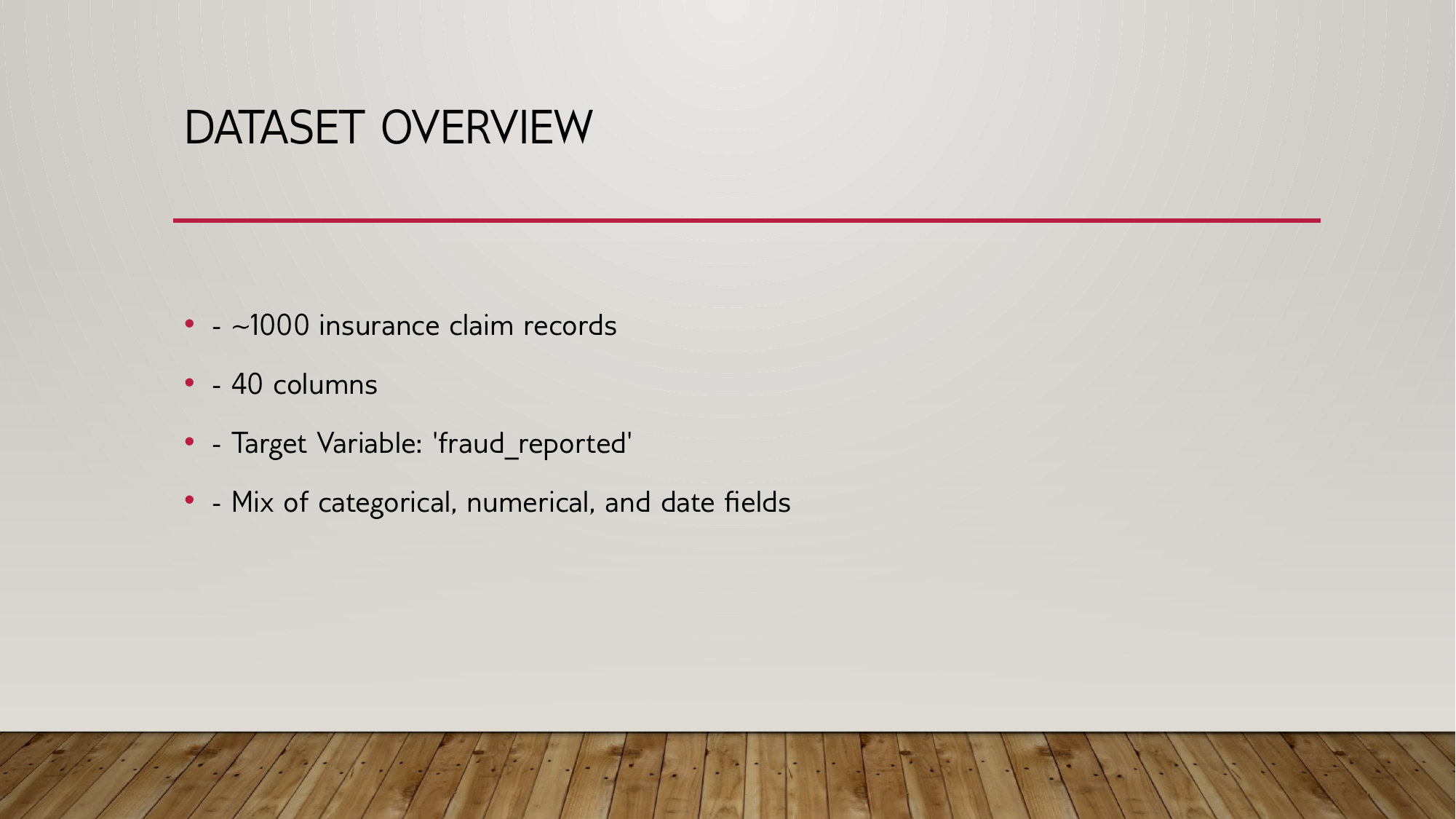

# Dataset Overview

- ~1000 insurance claim records
- 40 columns
- Target Variable: 'fraud_reported'
- Mix of categorical, numerical, and date fields